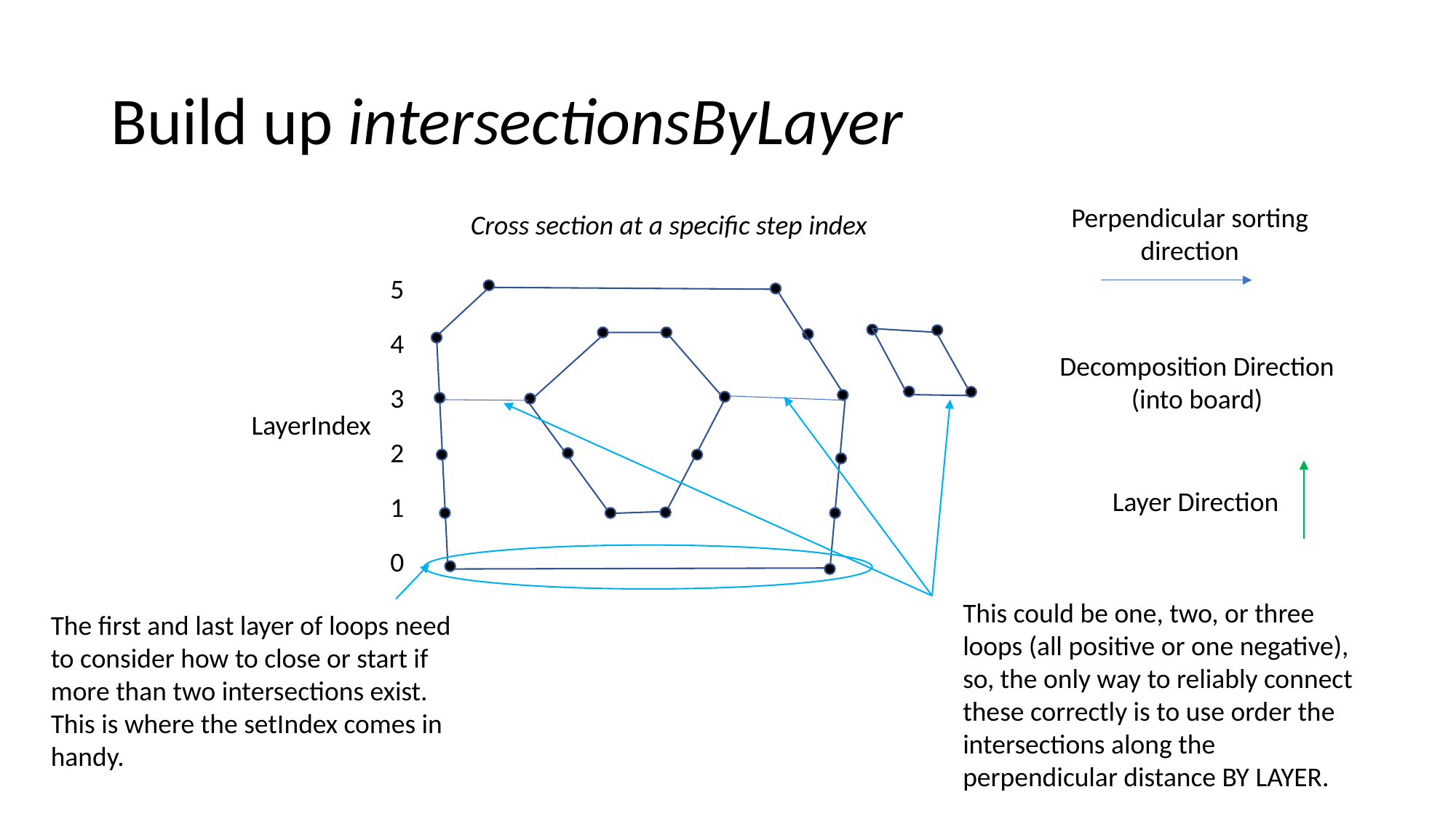

# Build up intersectionsByLayer
Perpendicular sorting direction
Cross section at a specific step index
5

4

3

2

1

0

Decomposition Direction
(into board)

LayerIndex

Layer Direction

This could be one, two, or three loops (all positive or one negative), so, the only way to reliably connect these correctly is to use order the intersections along the perpendicular distance BY LAYER.
The first and last layer of loops need to consider how to close or start if more than two intersections exist. This is where the setIndex comes in handy.